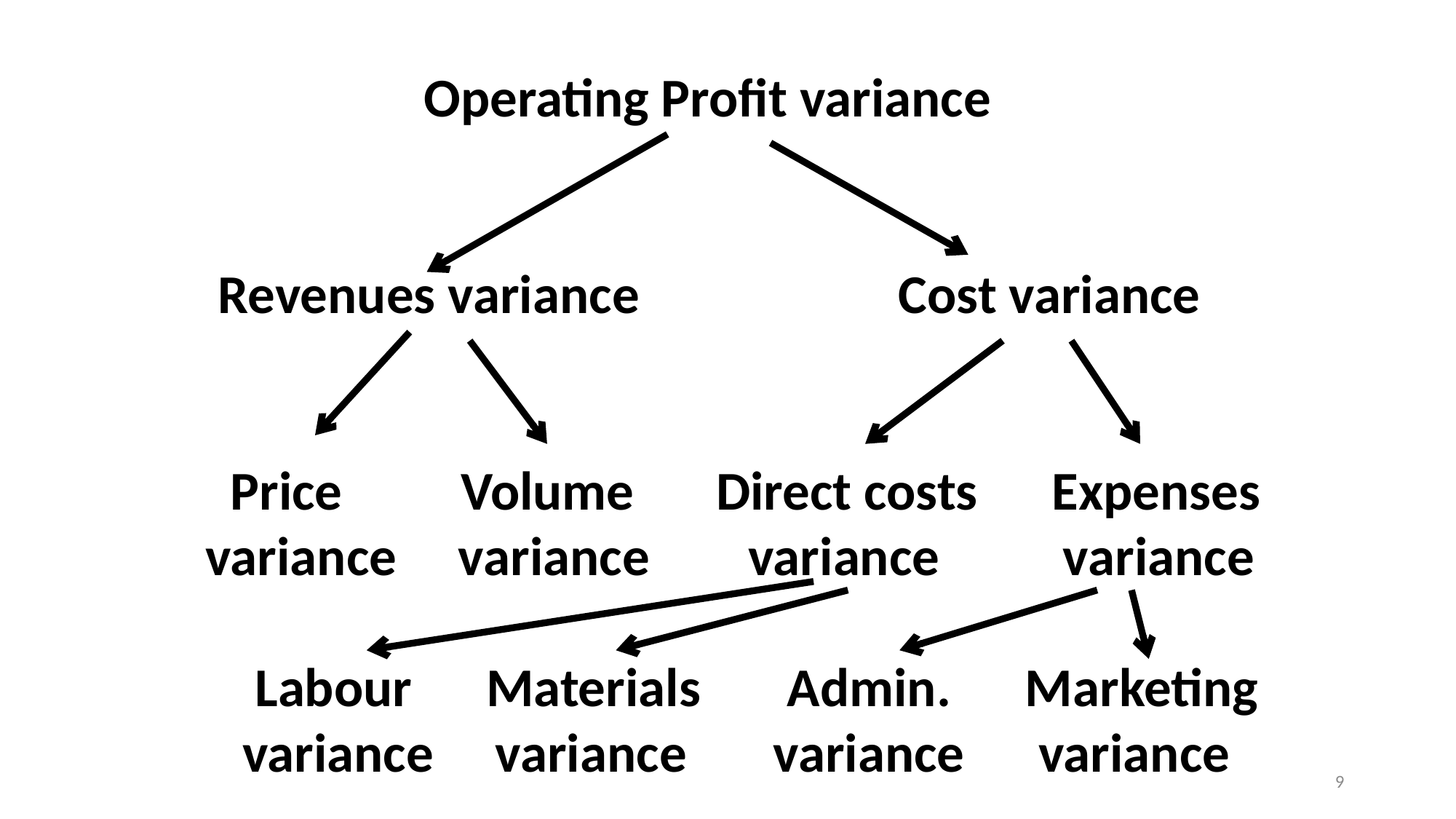

Operating Profit variance

 Revenues variance                     Cost variance

  Price 	   Volume	      Direct costs      Expenses
variance     variance        variance          variance

    Labour      Materials       Admin.      Marketing
   variance     variance       variance      variance
9